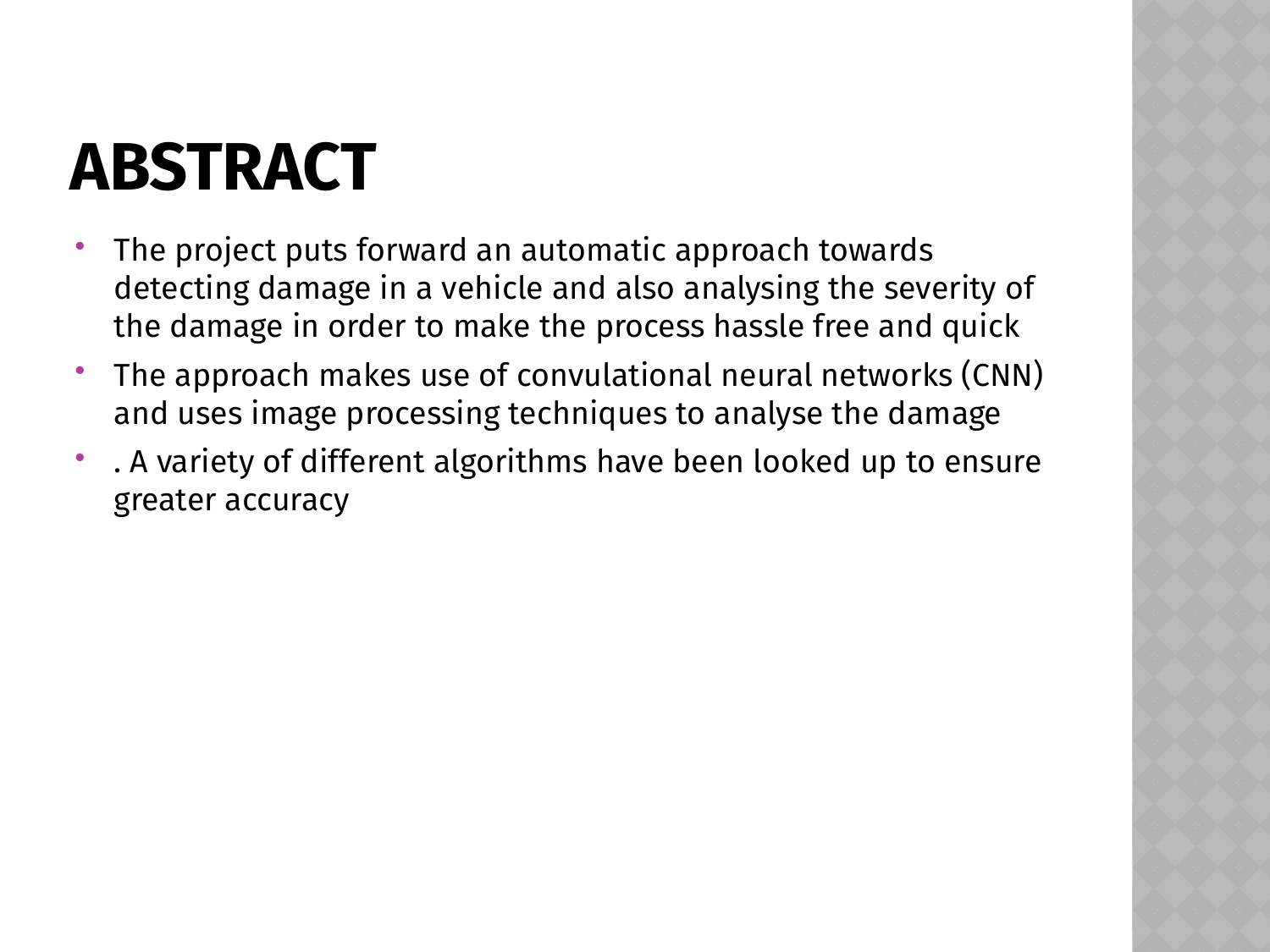

# Abstract
The project puts forward an automatic approach towards detecting damage in a vehicle and also analysing the severity of the damage in order to make the process hassle free and quick
The approach makes use of convulational neural networks (CNN) and uses image processing techniques to analyse the damage
. A variety of different algorithms have been looked up to ensure greater accuracy